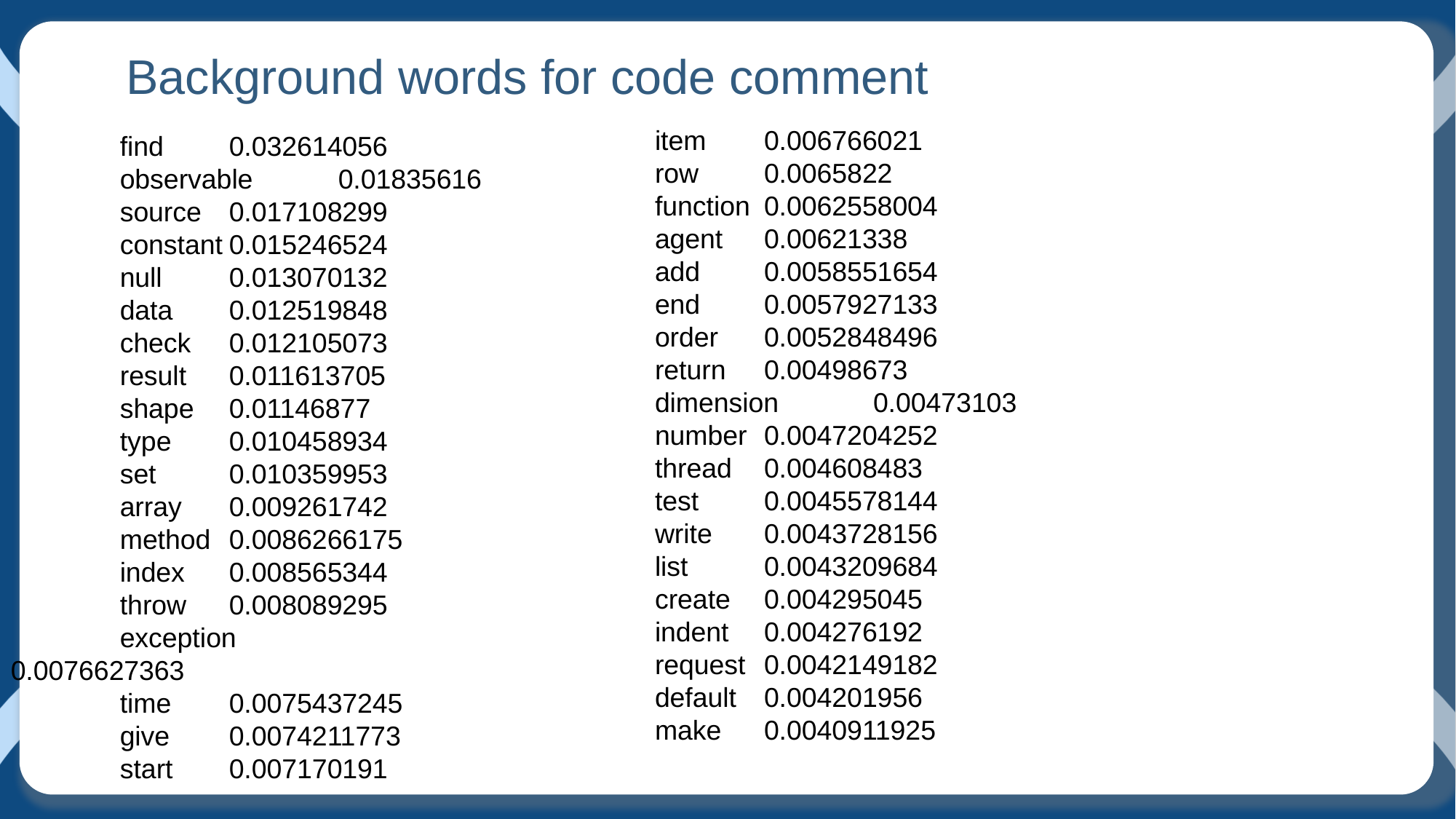

Background words for code comment
	item	0.006766021
	row	0.0065822
	function	0.0062558004
	agent	0.00621338
	add	0.0058551654
	end	0.0057927133
	order	0.0052848496
	return	0.00498673
	dimension	0.00473103
	number	0.0047204252
	thread	0.004608483
	test	0.0045578144
	write	0.0043728156
	list	0.0043209684
	create	0.004295045
	indent	0.004276192
	request	0.0042149182
	default	0.004201956
	make	0.0040911925

	find	0.032614056
	observable	0.01835616
	source	0.017108299
	constant	0.015246524
	null	0.013070132
	data	0.012519848
	check	0.012105073
	result	0.011613705
	shape	0.01146877
	type	0.010458934
	set	0.010359953
	array	0.009261742
	method	0.0086266175
	index	0.008565344
	throw	0.008089295
	exception	0.0076627363
	time	0.0075437245
	give	0.0074211773
	start	0.007170191